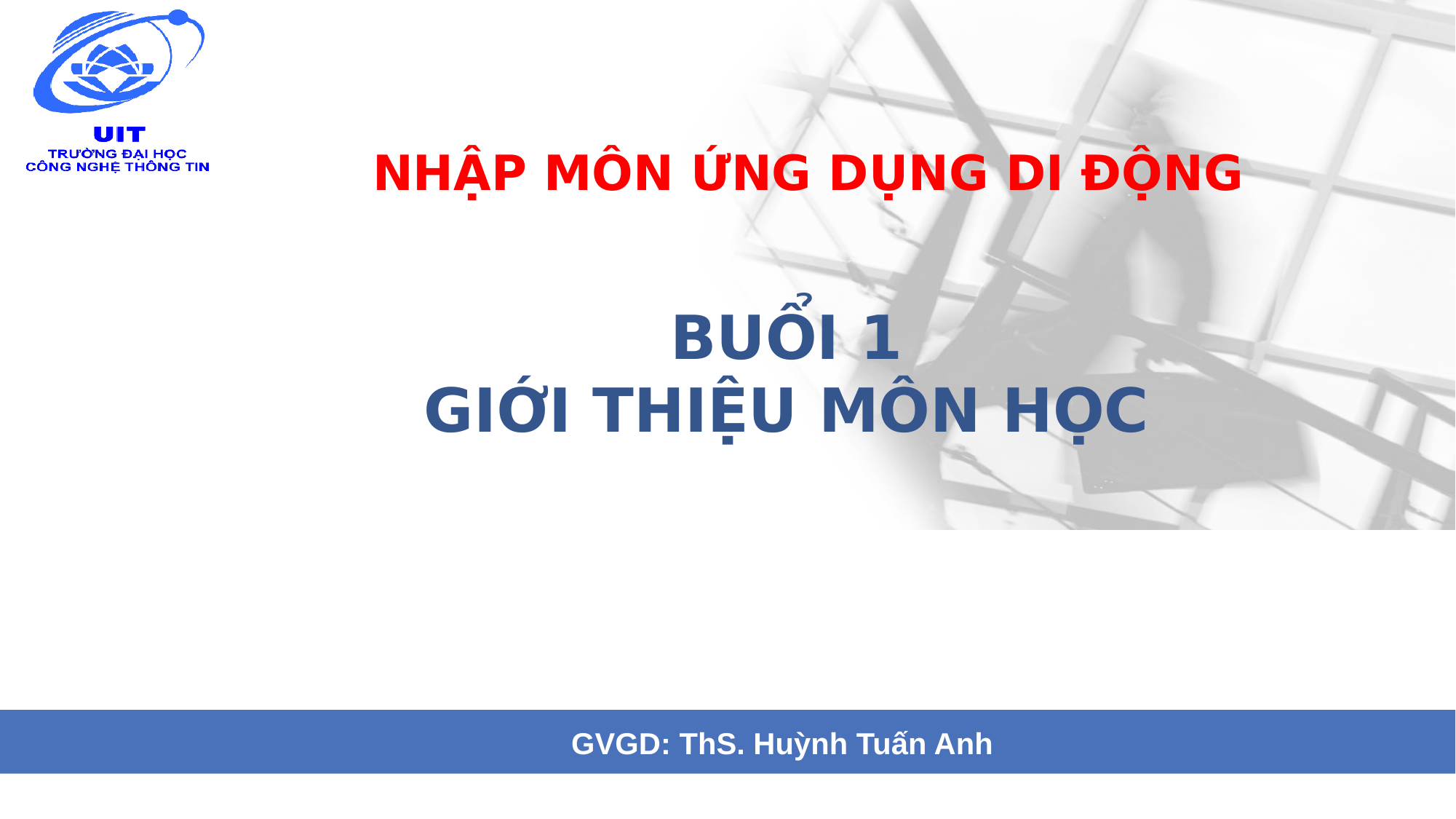

# NHẬP MÔN ỨNG DỤNG DI ĐỘNG
BUỔI 1
GIỚI THIỆU MÔN HỌC
GVGD: ThS. Huỳnh Tuấn Anh